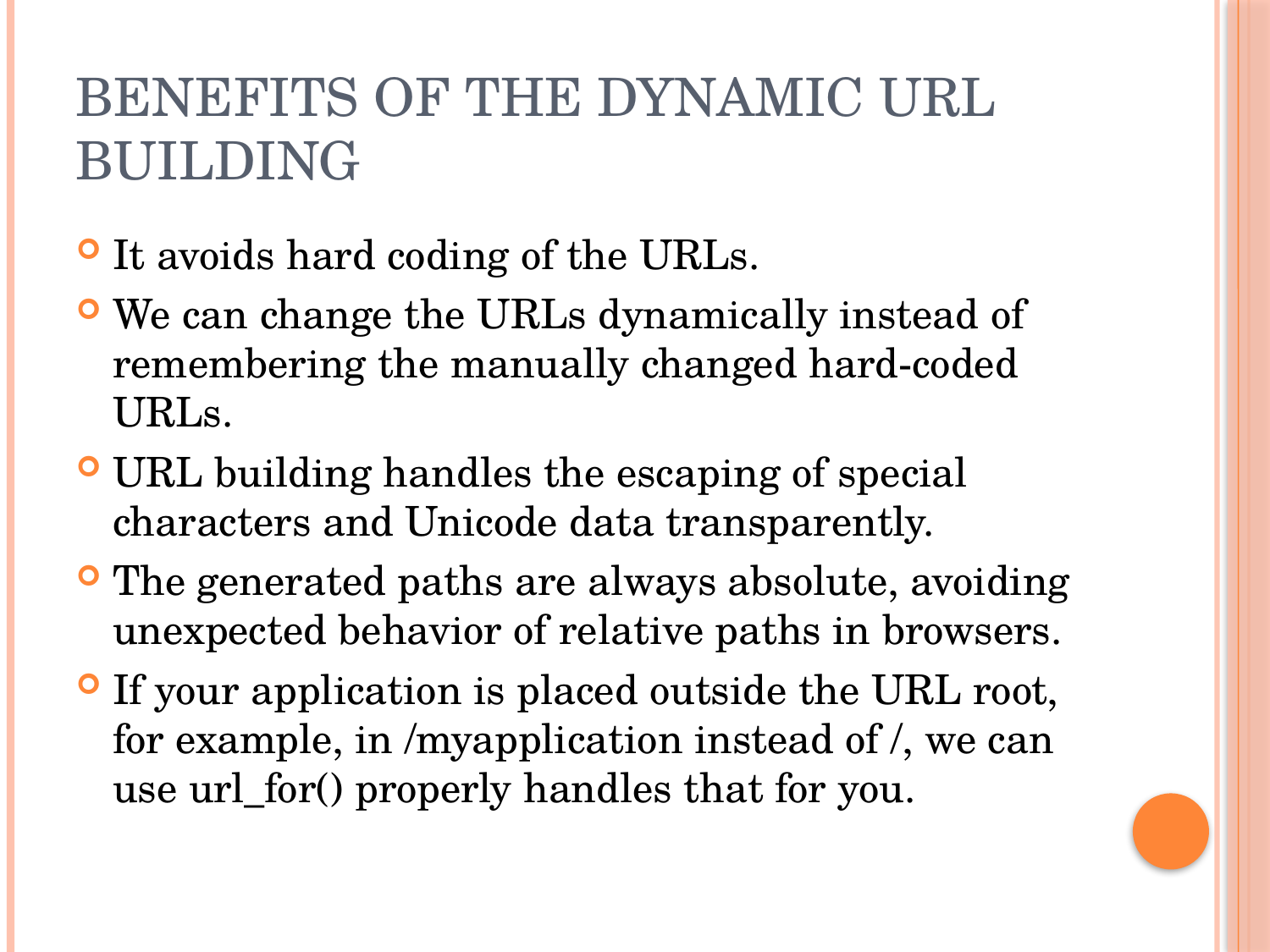

# Benefits of the Dynamic URL Building
It avoids hard coding of the URLs.
We can change the URLs dynamically instead of remembering the manually changed hard-coded URLs.
URL building handles the escaping of special characters and Unicode data transparently.
The generated paths are always absolute, avoiding unexpected behavior of relative paths in browsers.
If your application is placed outside the URL root, for example, in /myapplication instead of /, we can use url_for() properly handles that for you.